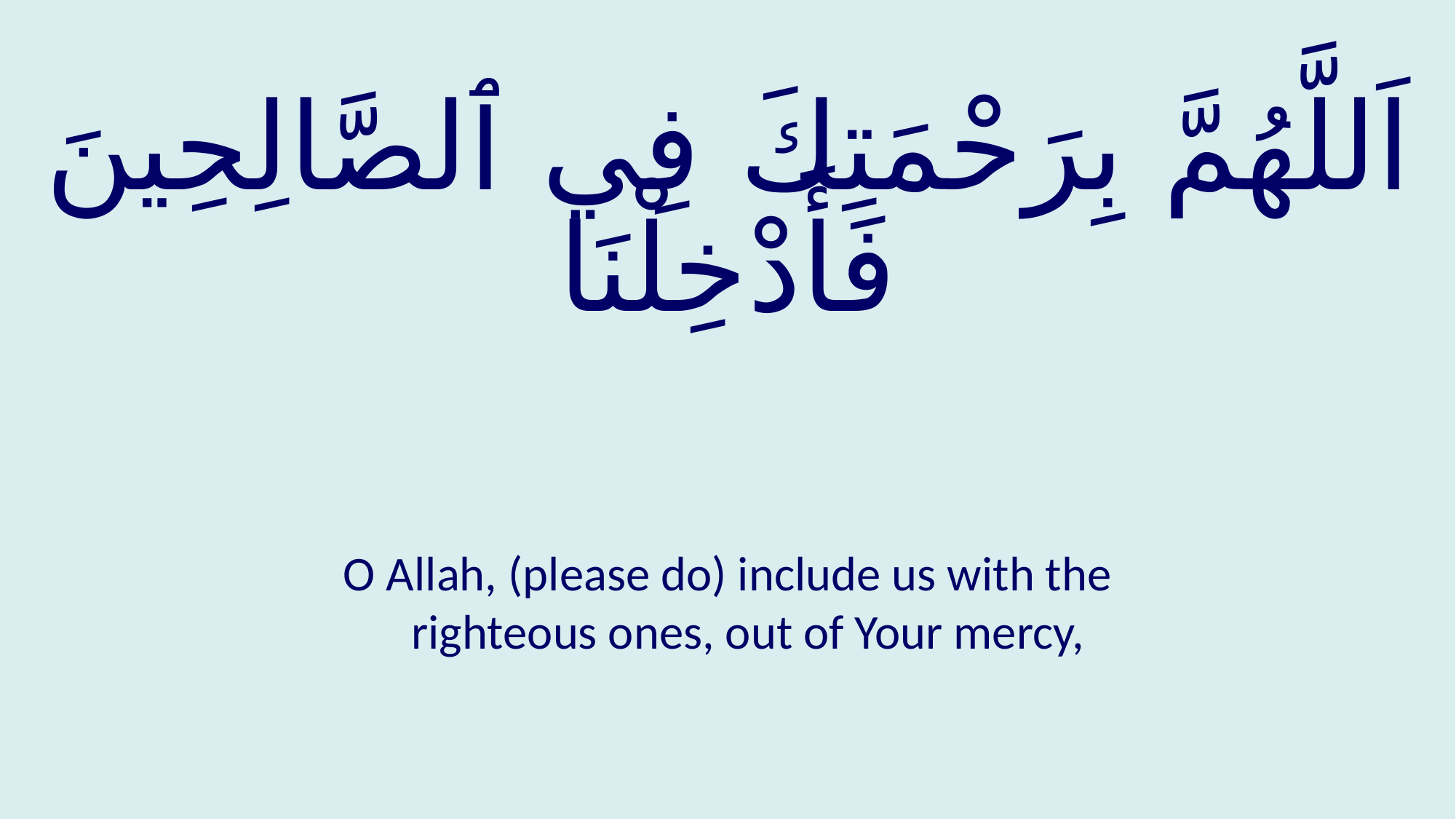

# اَللَّهُمَّ بِرَحْمَتِكَ فِي ٱلصَّالِحِينَ فَأَدْخِلْنَا
O Allah, (please do) include us with the righteous ones, out of Your mercy,